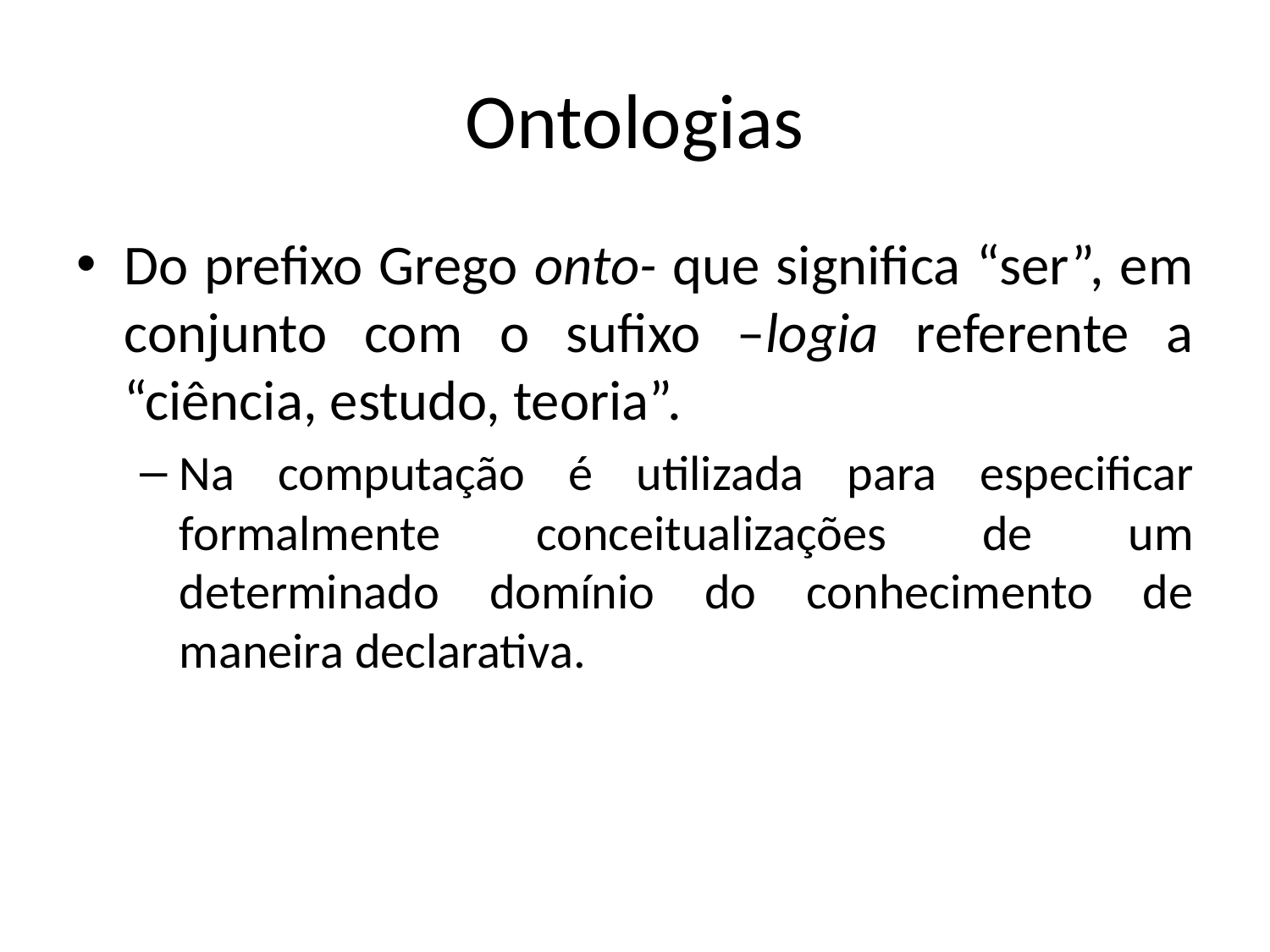

# Ontologias
Do prefixo Grego onto- que significa “ser”, em conjunto com o sufixo –logia referente a “ciência, estudo, teoria”.
Na computação é utilizada para especificar formalmente conceitualizações de um determinado domínio do conhecimento de maneira declarativa.